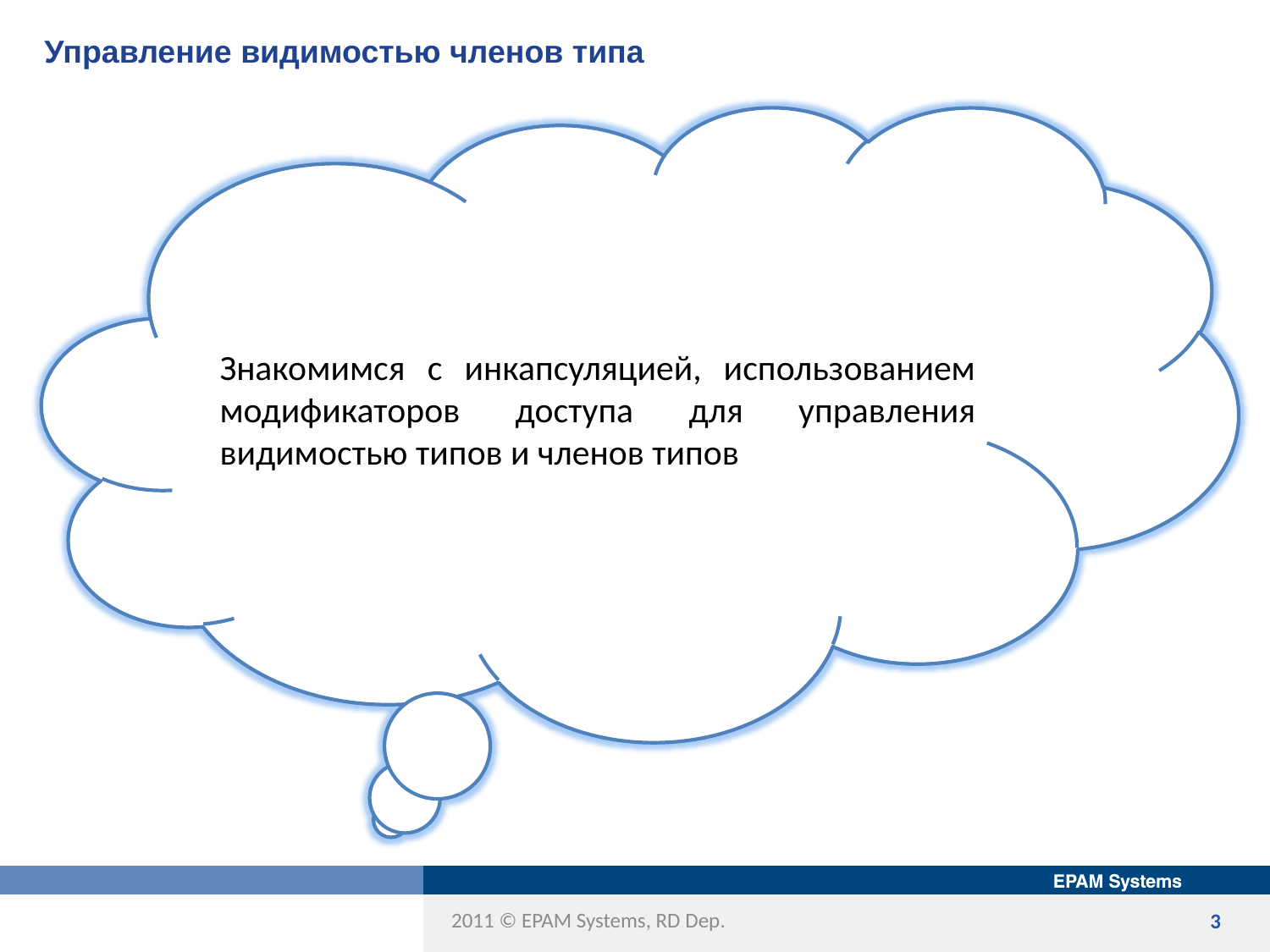

# Управление видимостью членов типа

Знакомимся с инкапсуляцией, использованием модификаторов доступа для управления видимостью типов и членов типов